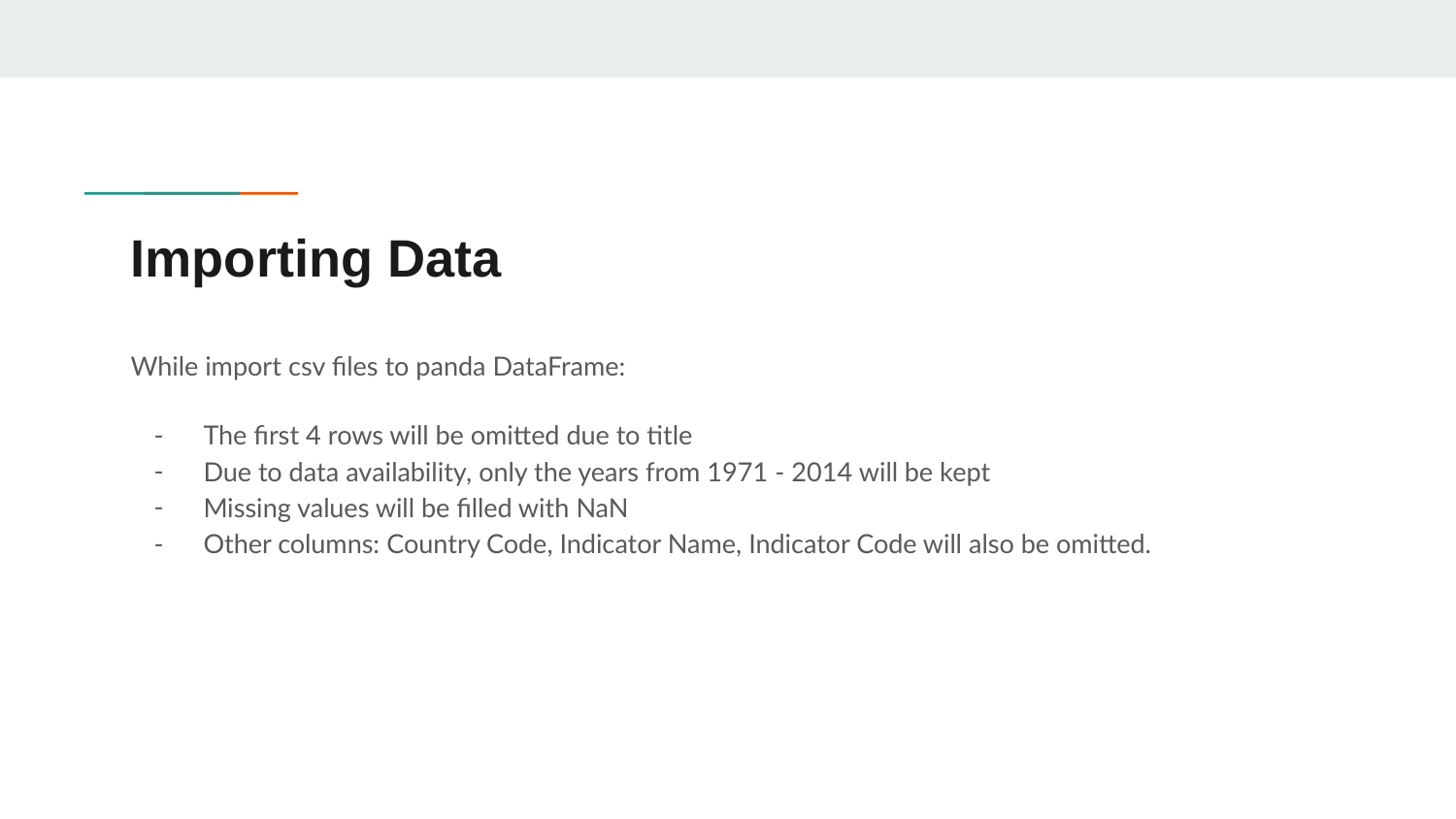

# Importing Data
While import csv files to panda DataFrame:
The first 4 rows will be omitted due to title
Due to data availability, only the years from 1971 - 2014 will be kept
Missing values will be filled with NaN
Other columns: Country Code, Indicator Name, Indicator Code will also be omitted.